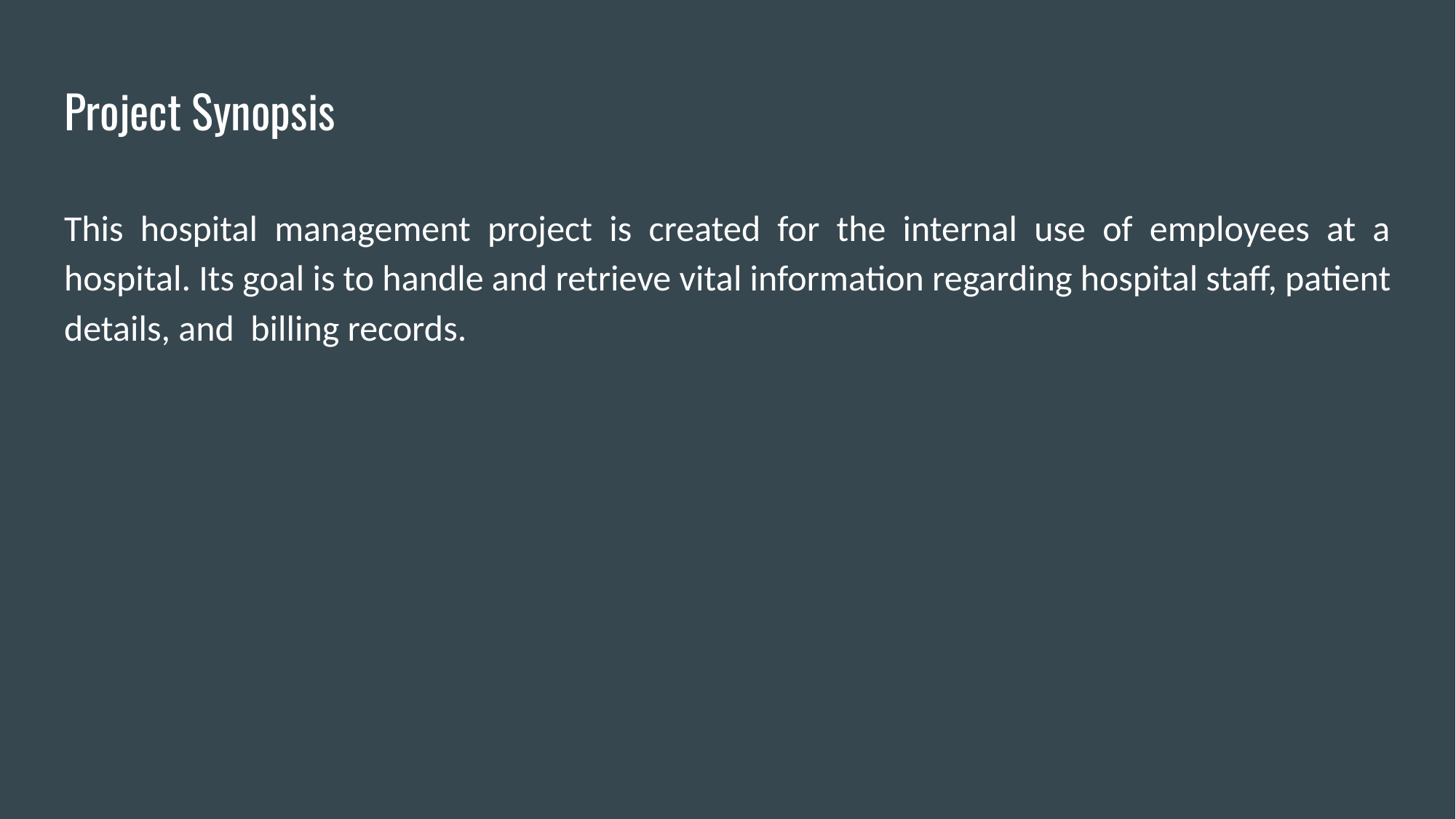

# Project Synopsis
This hospital management project is created for the internal use of employees at a hospital. Its goal is to handle and retrieve vital information regarding hospital staff, patient details, and  billing records.